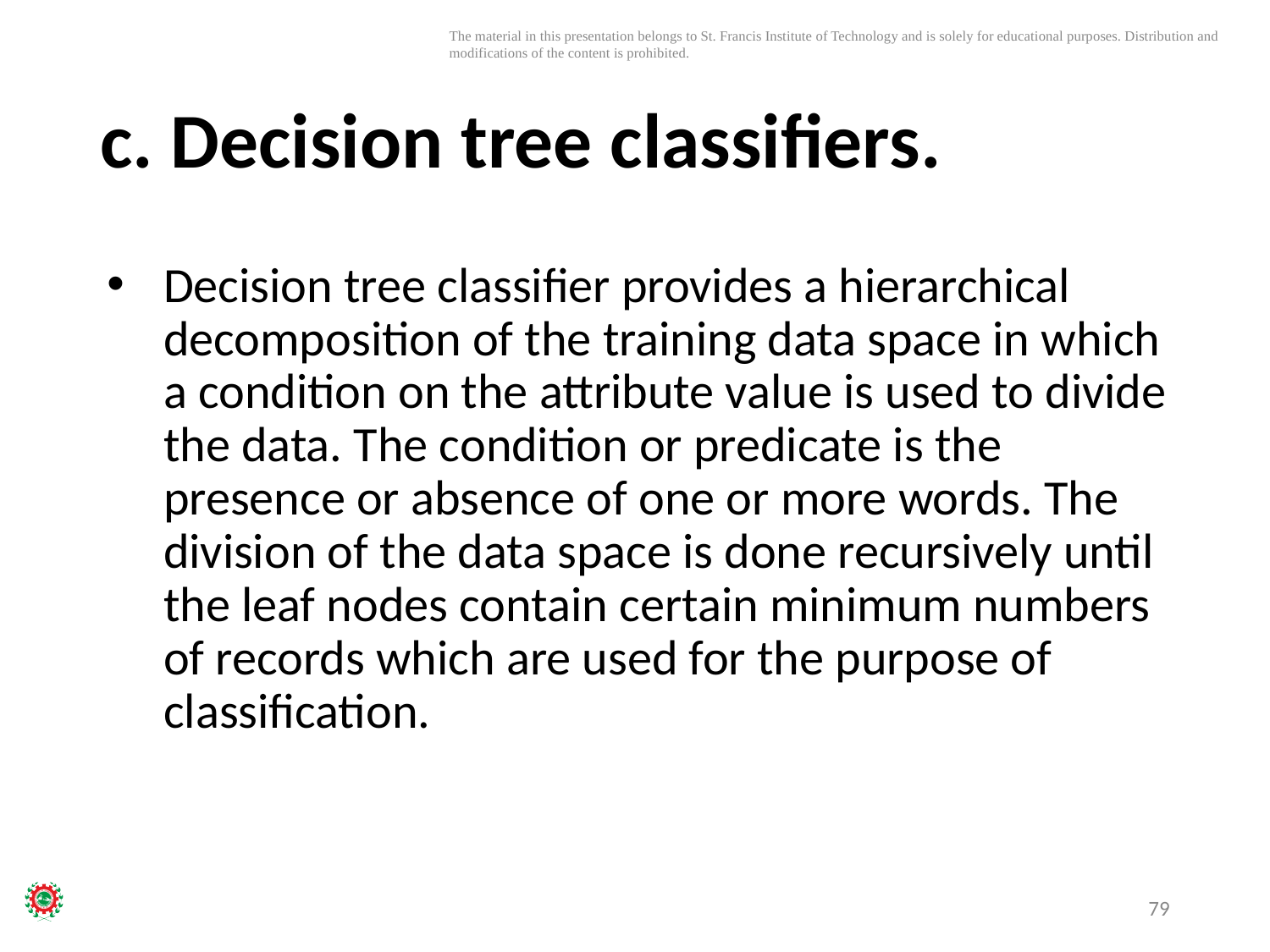

# c. Decision tree classifiers.
Decision tree classifier provides a hierarchical decomposition of the training data space in which a condition on the attribute value is used to divide the data. The condition or predicate is the presence or absence of one or more words. The division of the data space is done recursively until the leaf nodes contain certain minimum numbers of records which are used for the purpose of classification.
79